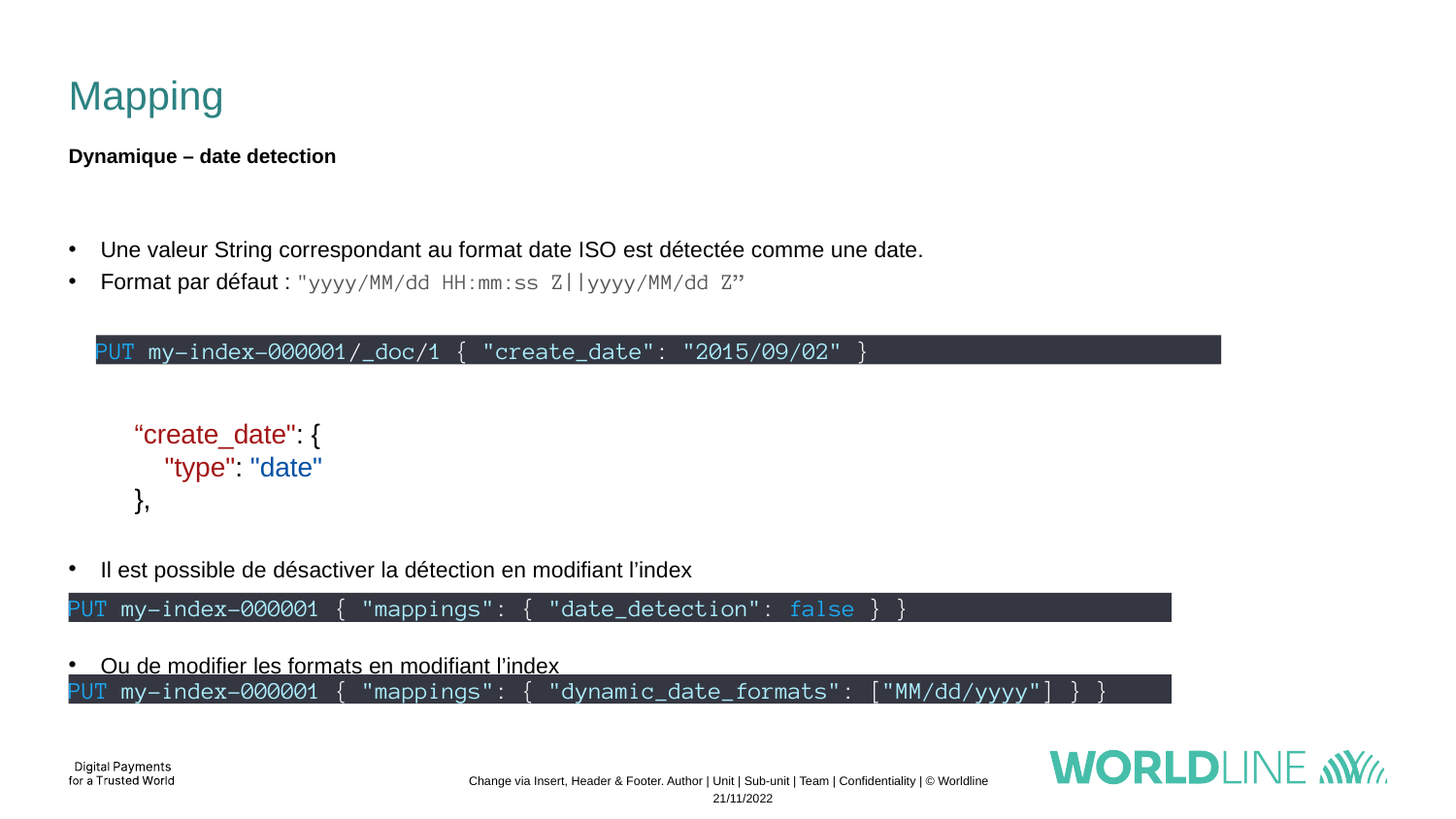

# Mapping
Dynamique – date detection
Une valeur String correspondant au format date ISO est détectée comme une date.
Format par défaut : "yyyy/MM/dd HH:mm:ss Z||yyyy/MM/dd Z”

Il est possible de désactiver la détection en modifiant l’index

Ou de modifier les formats en modifiant l’index

PUT my-index-000001/_doc/1 { "create_date": "2015/09/02" }
                “create_date": {
                    "type": "date"
                },
PUT my-index-000001 { "mappings": { "date_detection": false } }
PUT my-index-000001 { "mappings": { "dynamic_date_formats": ["MM/dd/yyyy"] } }
Change via Insert, Header & Footer. Author | Unit | Sub-unit | Team | Confidentiality | © Worldline
21/11/2022